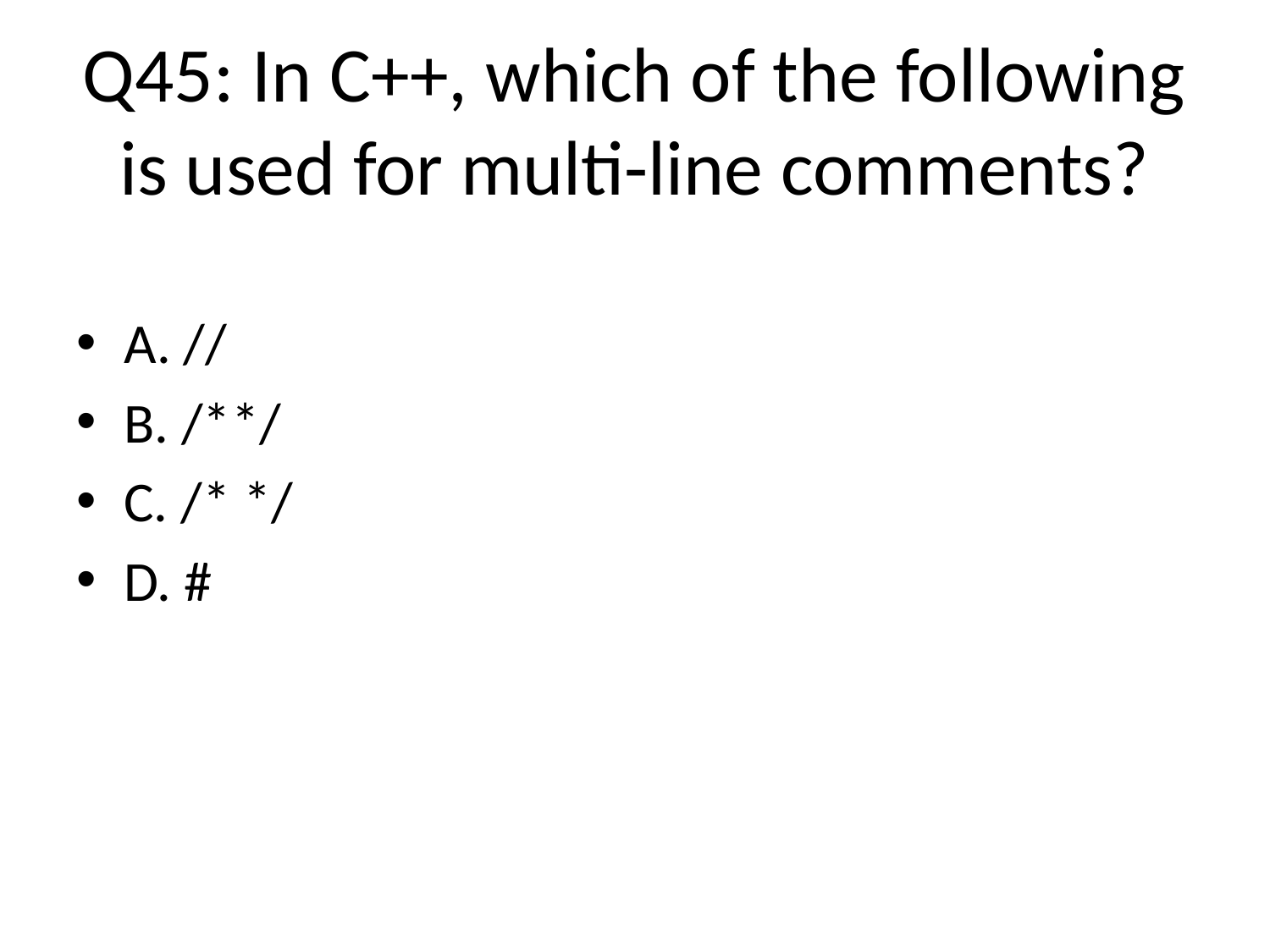

# Q45: In C++, which of the following is used for multi-line comments?

A. //
B. /**/
C. /* */
D. #